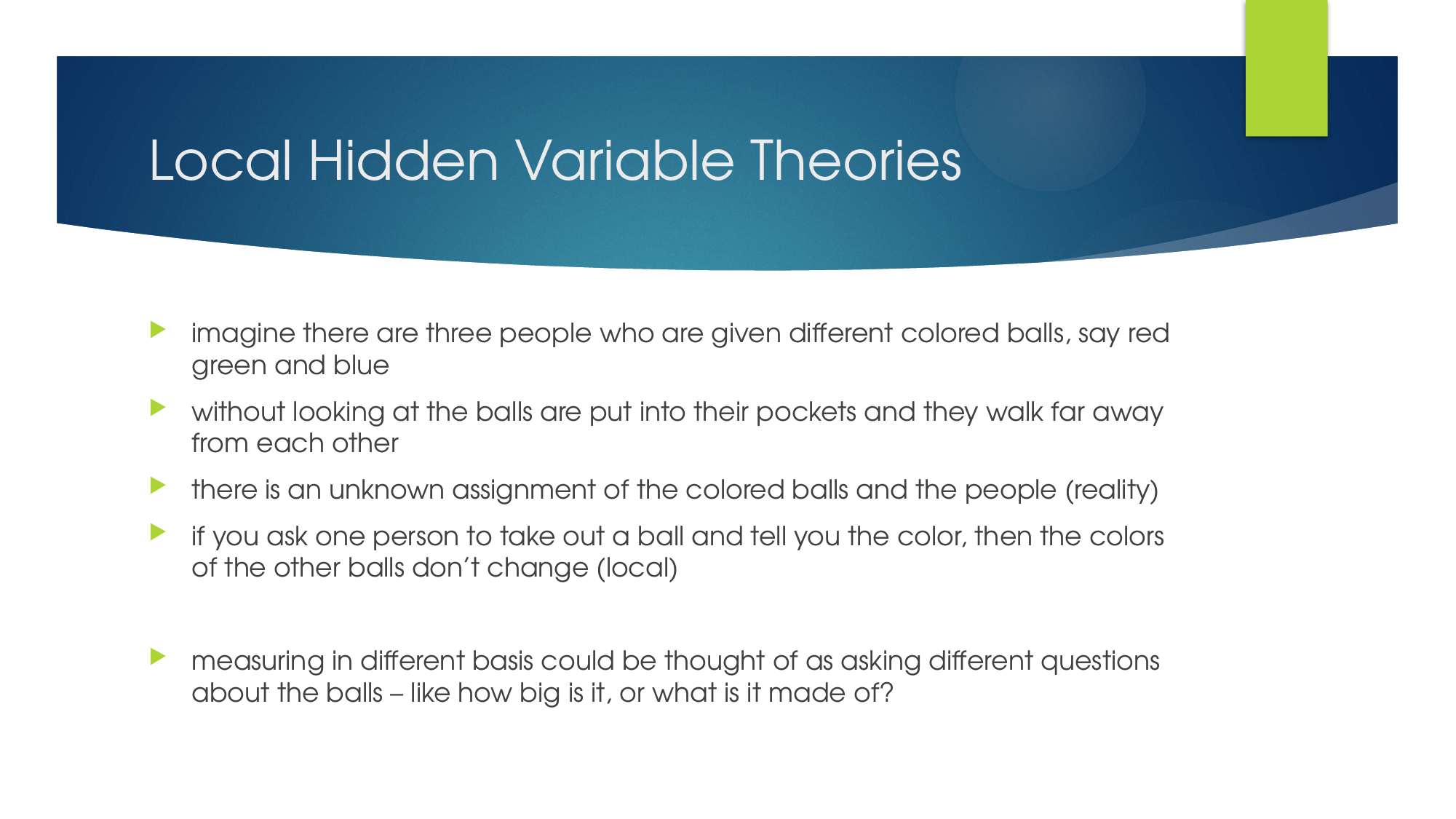

# Local Hidden Variable Theories
imagine there are three people who are given different colored balls, say red green and blue
without looking at the balls are put into their pockets and they walk far away from each other
there is an unknown assignment of the colored balls and the people (reality)
if you ask one person to take out a ball and tell you the color, then the colors of the other balls don’t change (local)

measuring in different basis could be thought of as asking different questions about the balls – like how big is it, or what is it made of?